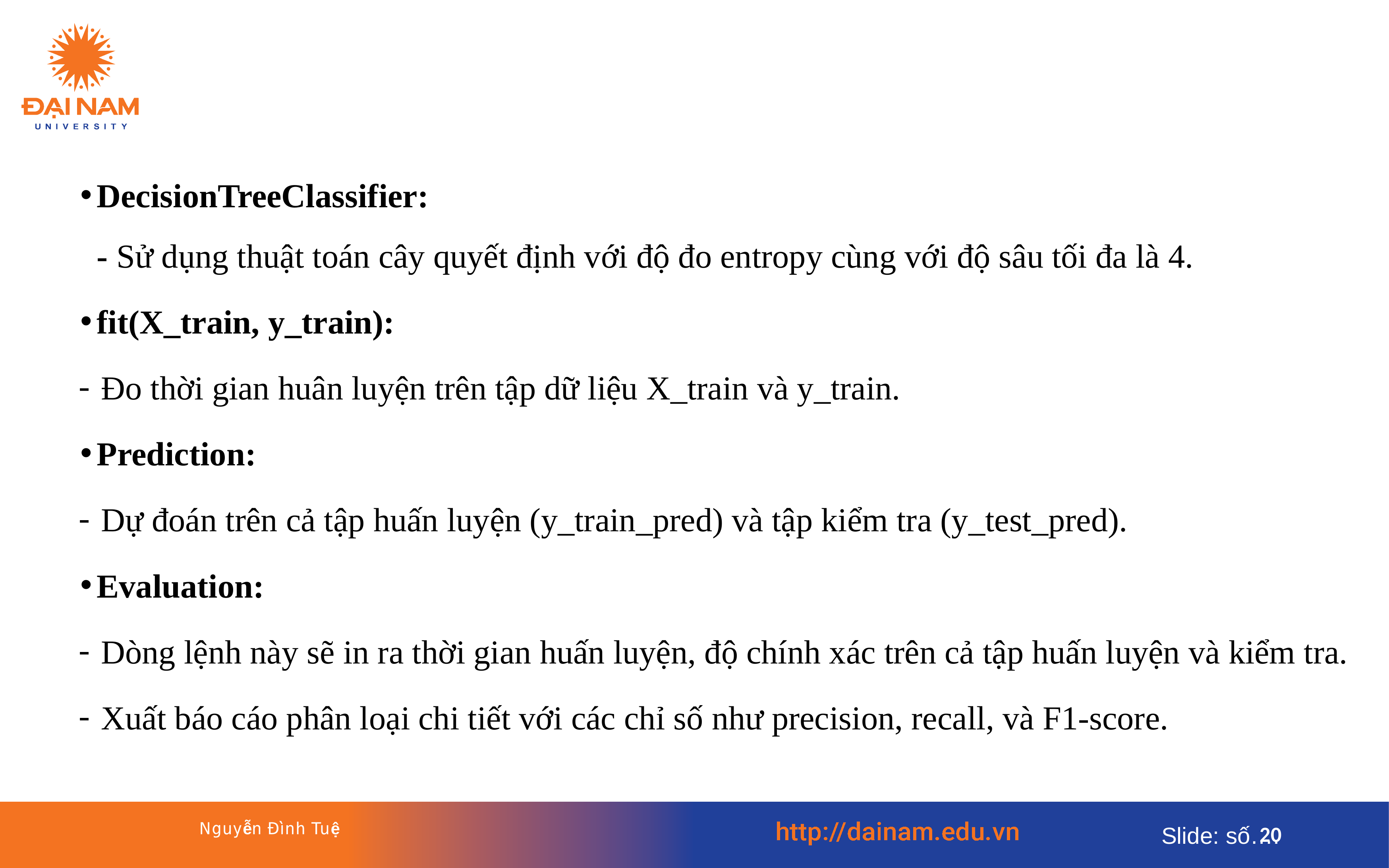

DecisionTreeClassifier:
- Sử dụng thuật toán cây quyết định với độ đo entropy cùng với độ sâu tối đa là 4.
fit(X_train, y_train):
Đo thời gian huân luyện trên tập dữ liệu X_train và y_train.
Prediction:
Dự đoán trên cả tập huấn luyện (y_train_pred) và tập kiểm tra (y_test_pred).
Evaluation:
Dòng lệnh này sẽ in ra thời gian huấn luyện, độ chính xác trên cả tập huấn luyện và kiểm tra.
Xuất báo cáo phân loại chi tiết với các chỉ số như precision, recall, và F1-score.

Nguyễn Đình Tuệ
20